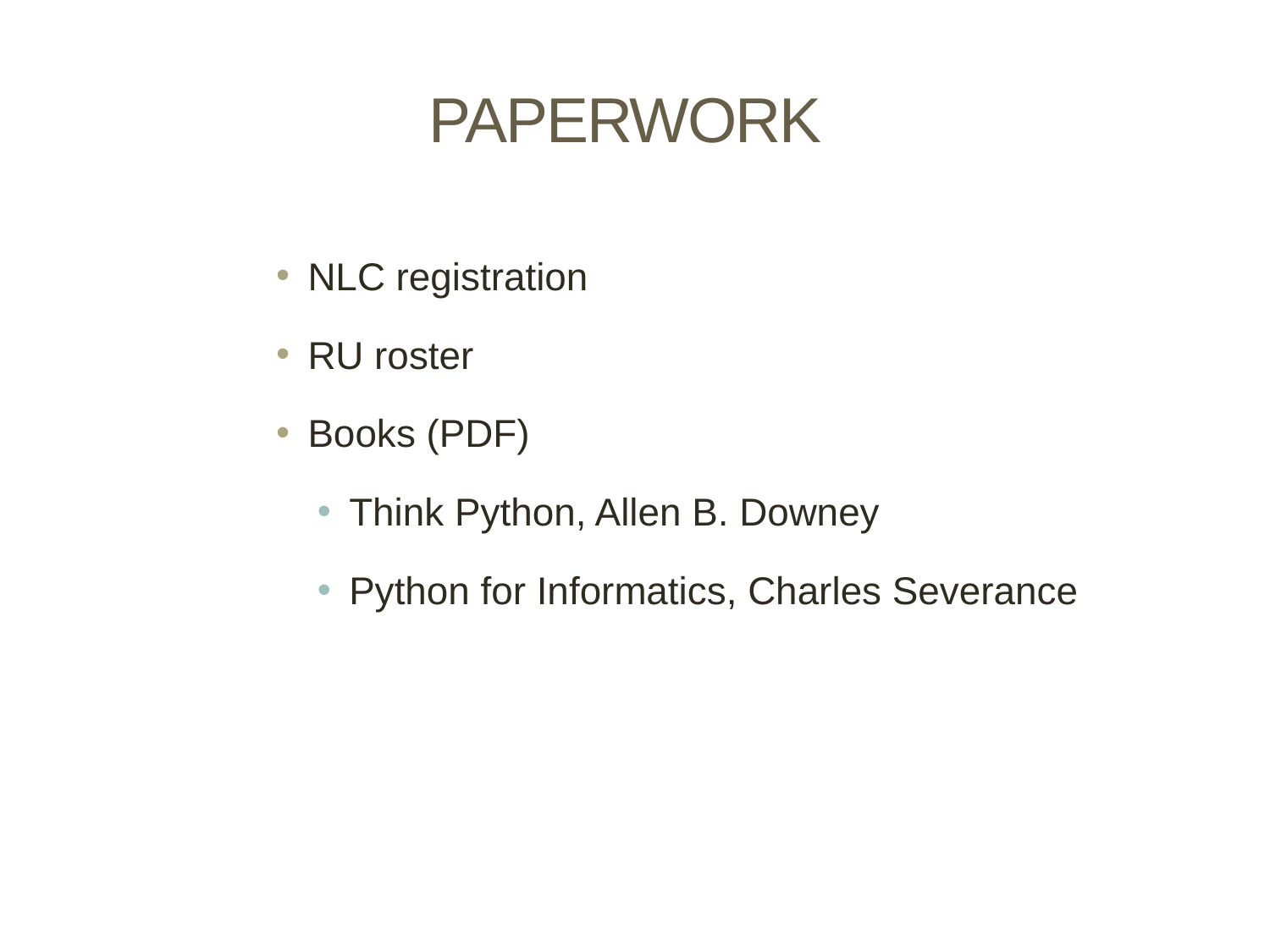

# PAPERWORK
NLC registration
RU roster
Books (PDF)
Think Python, Allen B. Downey
Python for Informatics, Charles Severance